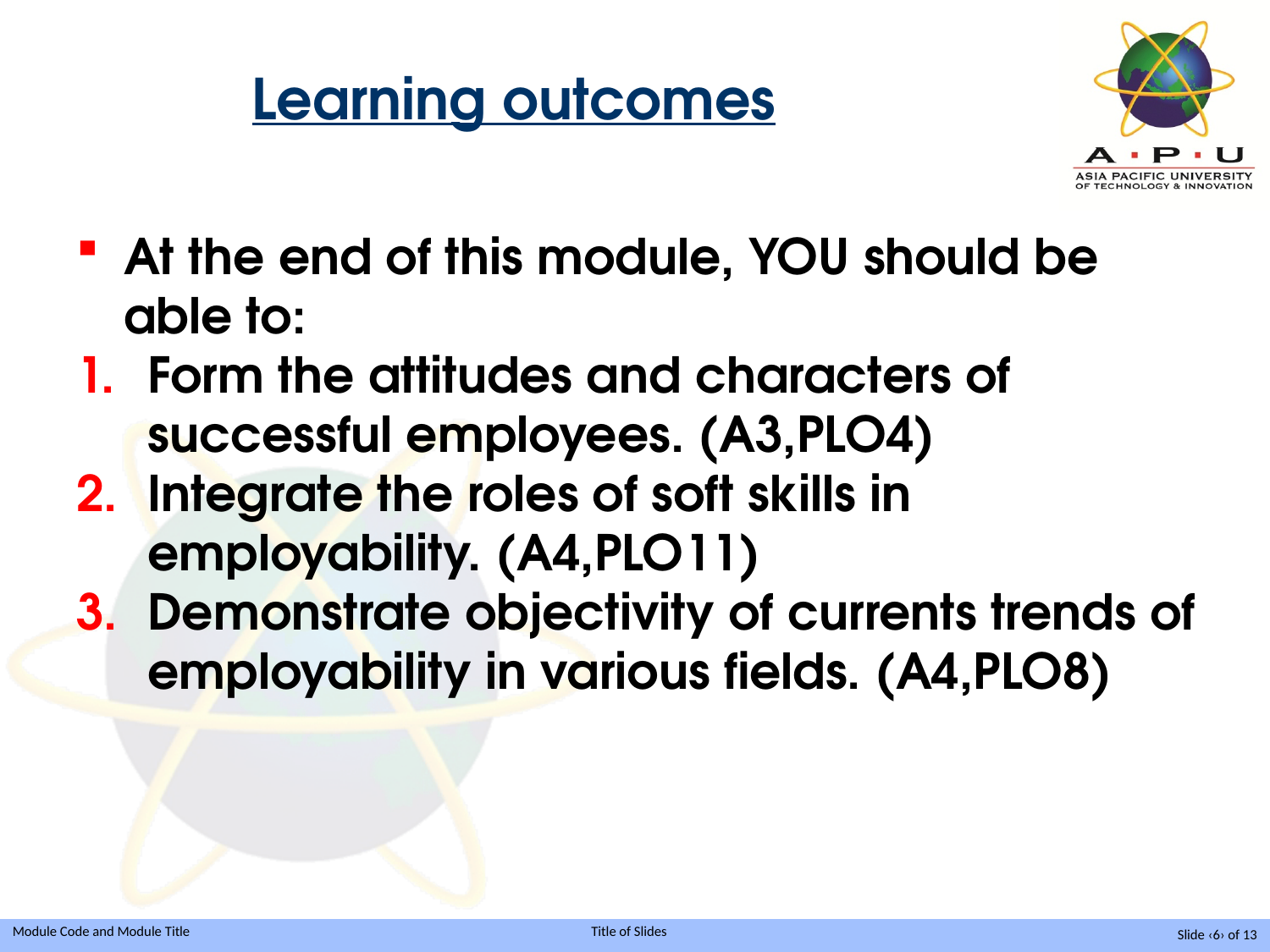

Learning outcomes
At the end of this module, YOU should be able to:
Form the attitudes and characters of successful employees. (A3,PLO4)
Integrate the roles of soft skills in employability. (A4,PLO11)
Demonstrate objectivity of currents trends of employability in various fields. (A4,PLO8)
Slide ‹6› of 13